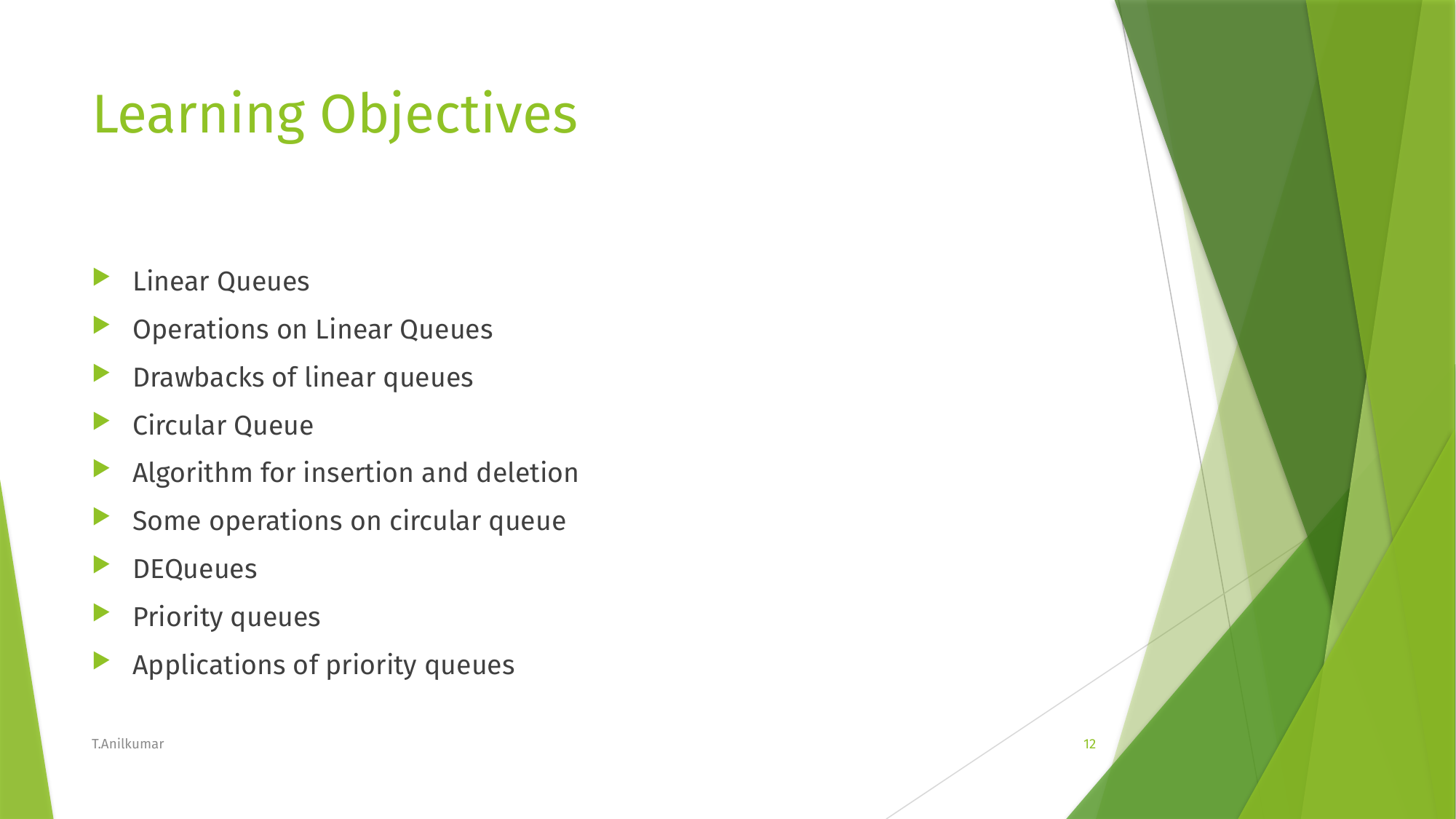

# Learning Objectives
Linear Queues
Operations on Linear Queues
Drawbacks of linear queues
Circular Queue
Algorithm for insertion and deletion
Some operations on circular queue
DEQueues
Priority queues
Applications of priority queues

T.Anilkumar
12